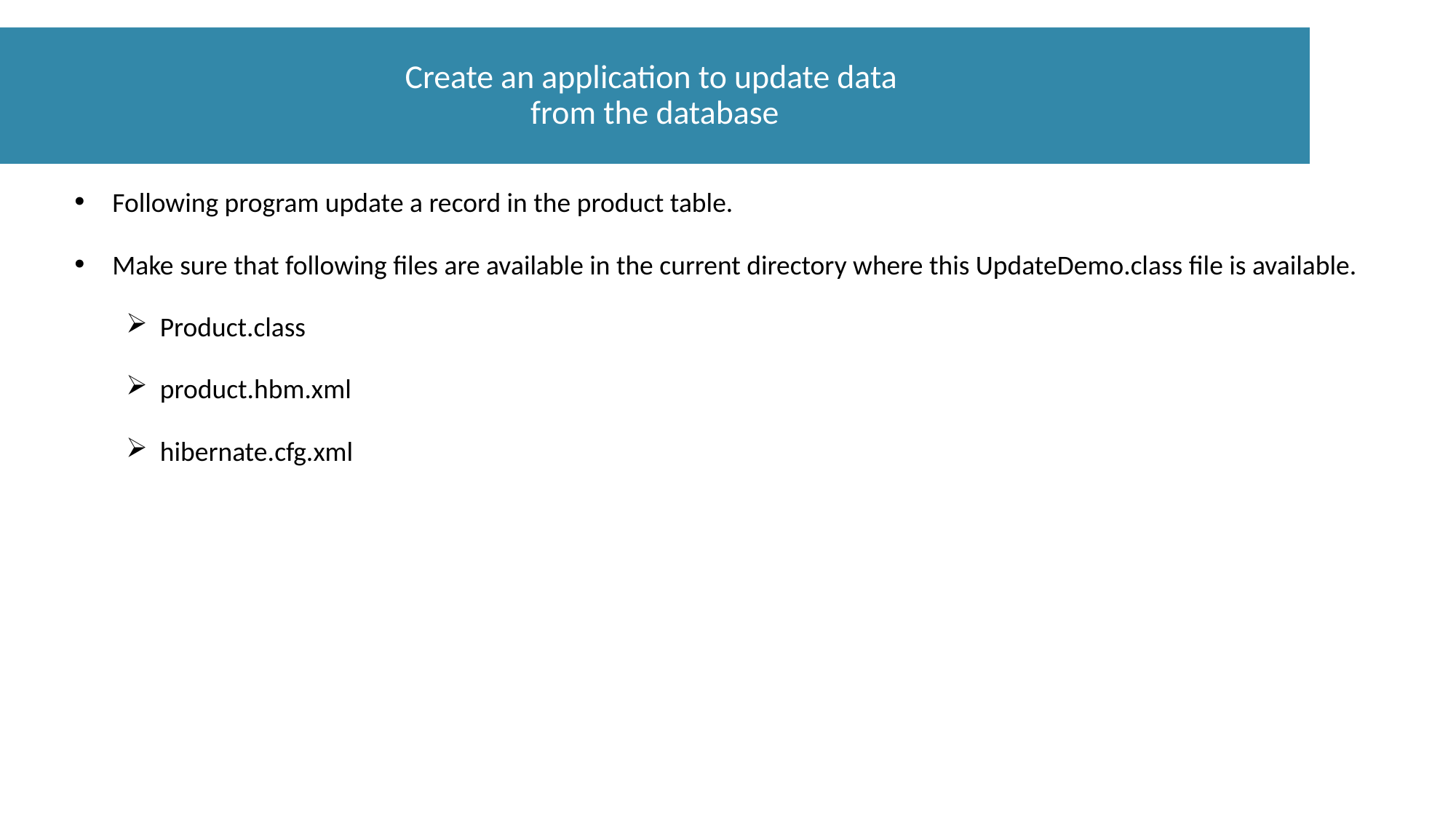

# Create an application to update data from the database
Following program update a record in the product table.

Make sure that following files are available in the current directory where this UpdateDemo.class file is available.

Product.class

product.hbm.xml

hibernate.cfg.xml